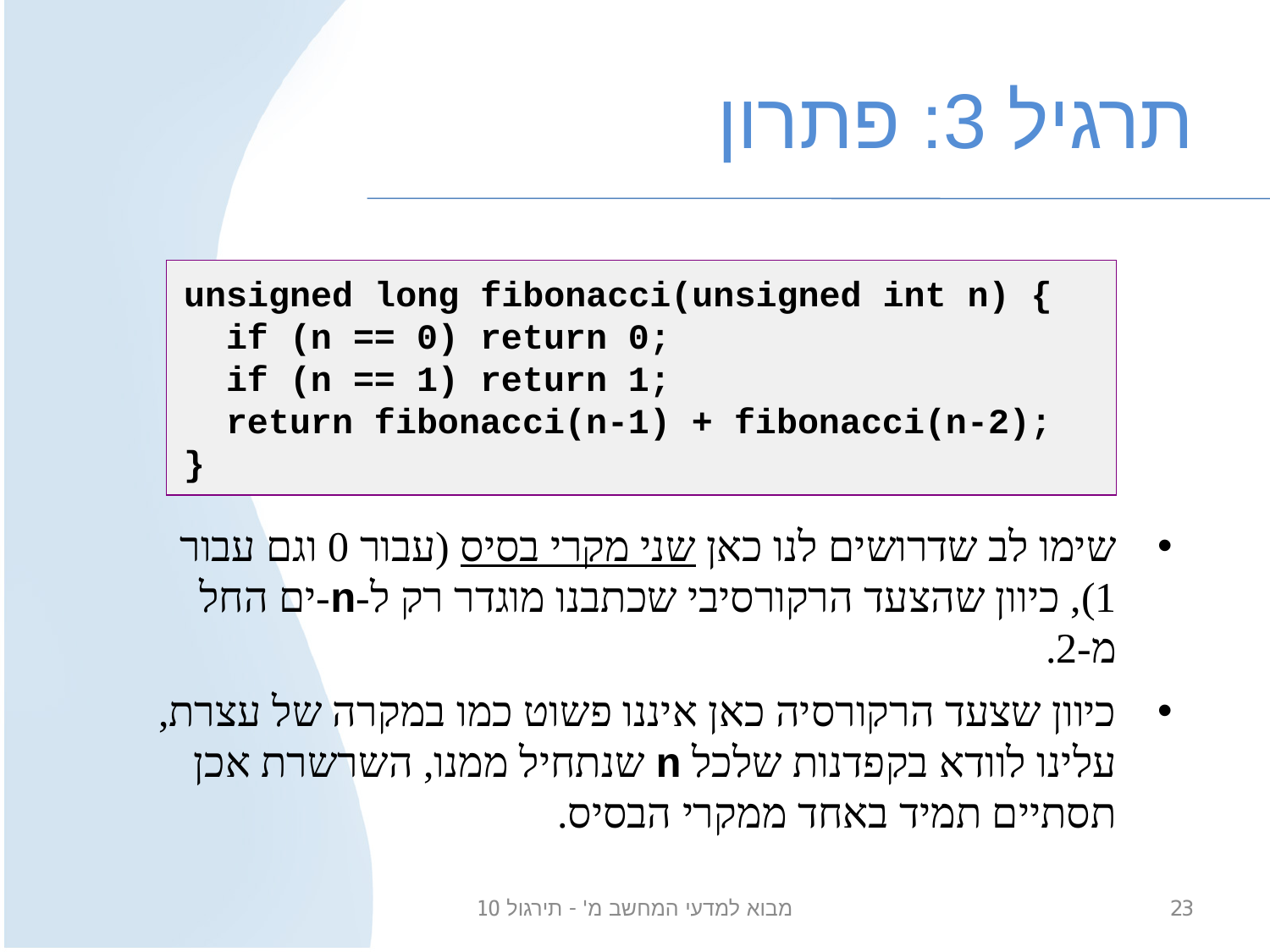

# תרגיל 3: פתרון
unsigned long fibonacci(unsigned int n) {
  if (n == 0) return 0;
  if (n == 1) return 1;
  return fibonacci(n-1) + fibonacci(n-2);
}
שימו לב שדרושים לנו כאן שני מקרי בסיס (עבור 0 וגם עבור 1), כיוון שהצעד הרקורסיבי שכתבנו מוגדר רק ל-n-ים החל מ-2.
כיוון שצעד הרקורסיה כאן איננו פשוט כמו במקרה של עצרת, עלינו לוודא בקפדנות שלכל n שנתחיל ממנו, השרשרת אכן תסתיים תמיד באחד ממקרי הבסיס.
מבוא למדעי המחשב מ' - תירגול 10
23